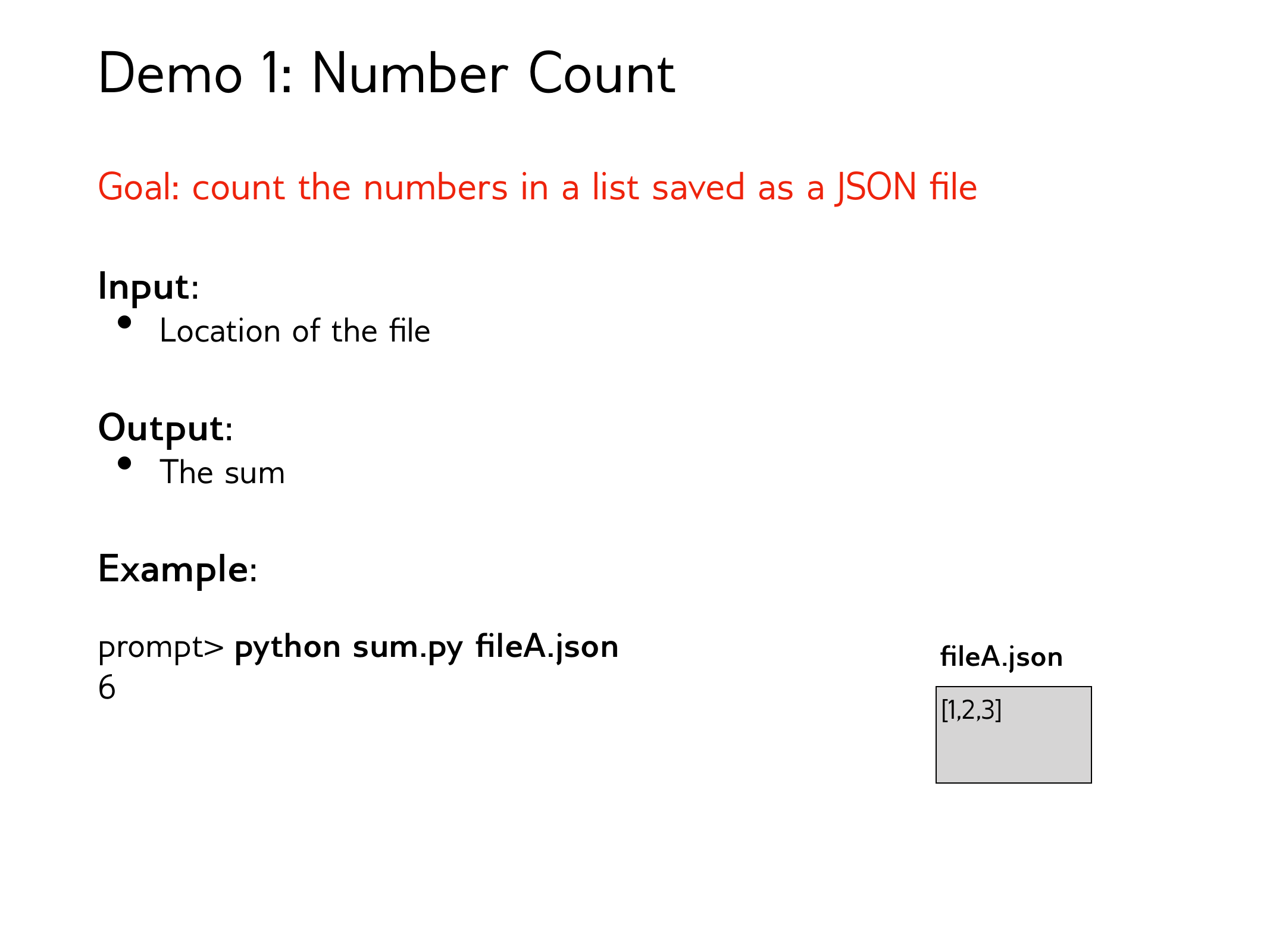

# Demo 1: Number Count
Goal: count the numbers in a list saved as a JSON file
Input:
Location of the file
Output:
The sum
Example:
prompt> python sum.py fileA.json
6
fileA.json
[1,2,3]